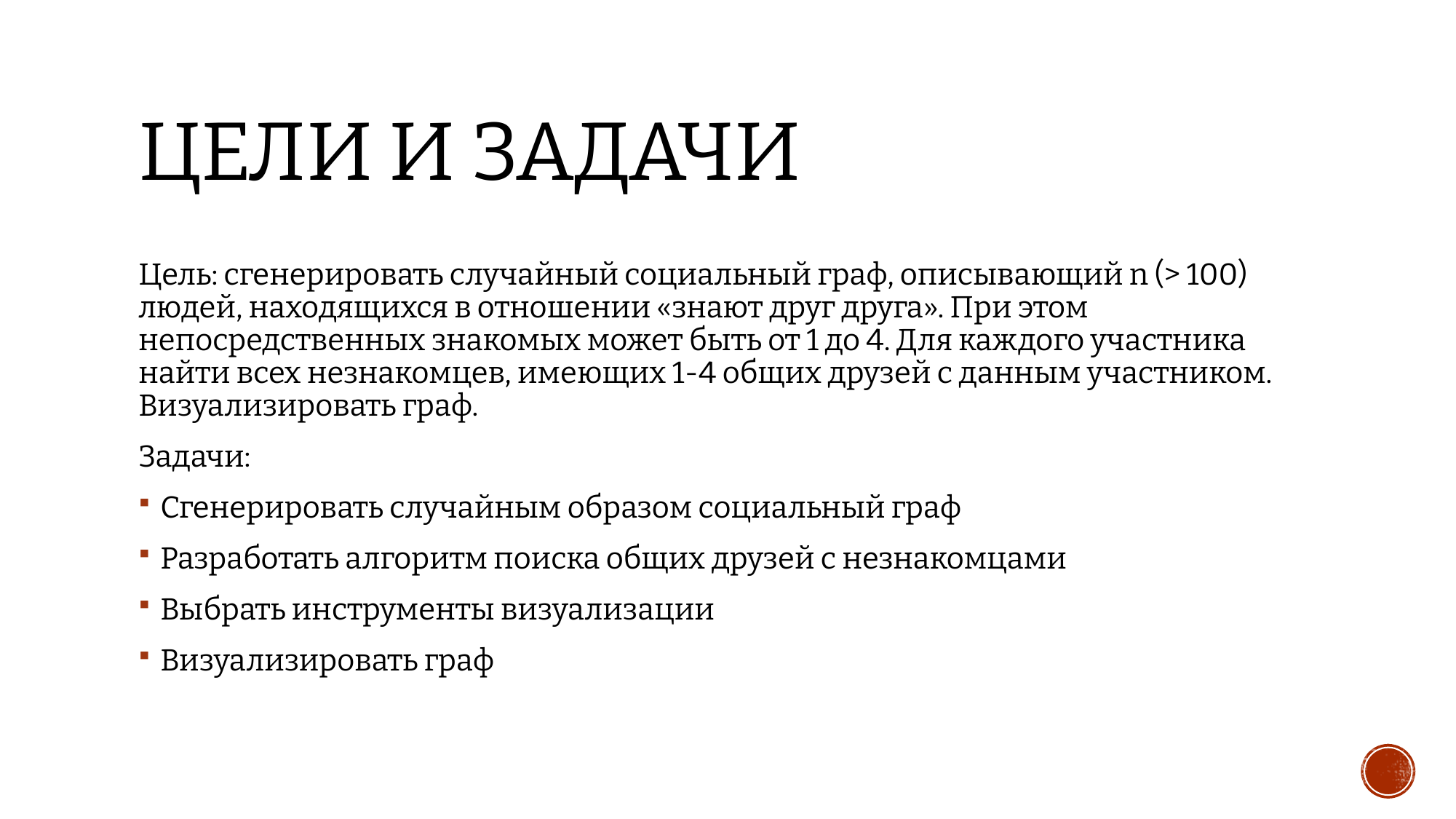

# Цели и задачи
Цель: сгенерировать случайный социальный граф, описывающий n (> 100) людей, находящихся в отношении «знают друг друга». При этом непосредственных знакомых может быть от 1 до 4. Для каждого участника найти всех незнакомцев, имеющих 1-4 общих друзей с данным участником. Визуализировать граф.
Задачи:
Сгенерировать случайным образом социальный граф
Разработать алгоритм поиска общих друзей с незнакомцами
Выбрать инструменты визуализации
Визуализировать граф